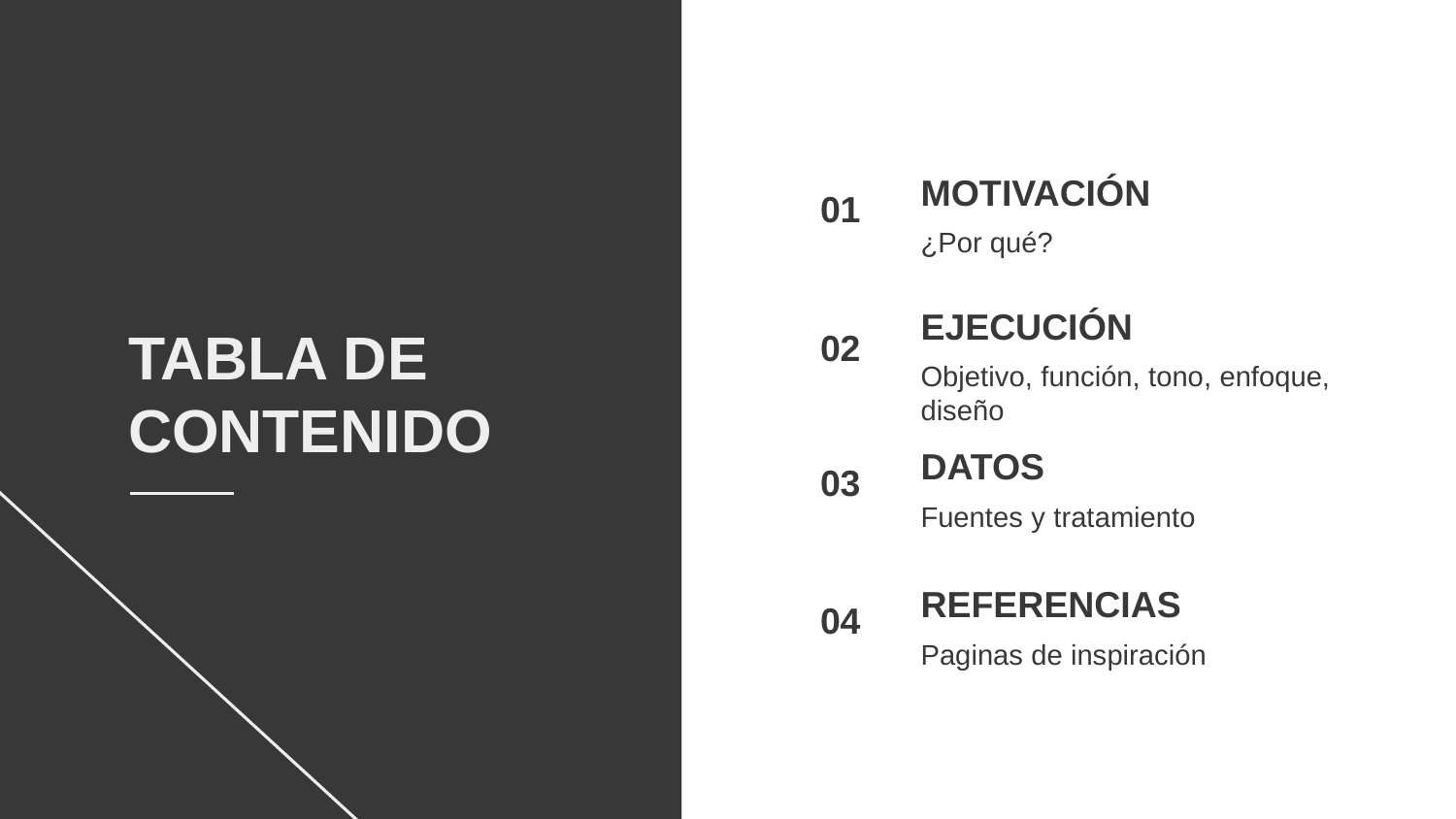

MOTIVACIÓN
01
¿Por qué?
# EJECUCIÓN
02
Objetivo, función, tono, enfoque, diseño
TABLA DE
CONTENIDO
DATOS
03
Fuentes y tratamiento
REFERENCIAS
04
Paginas de inspiración